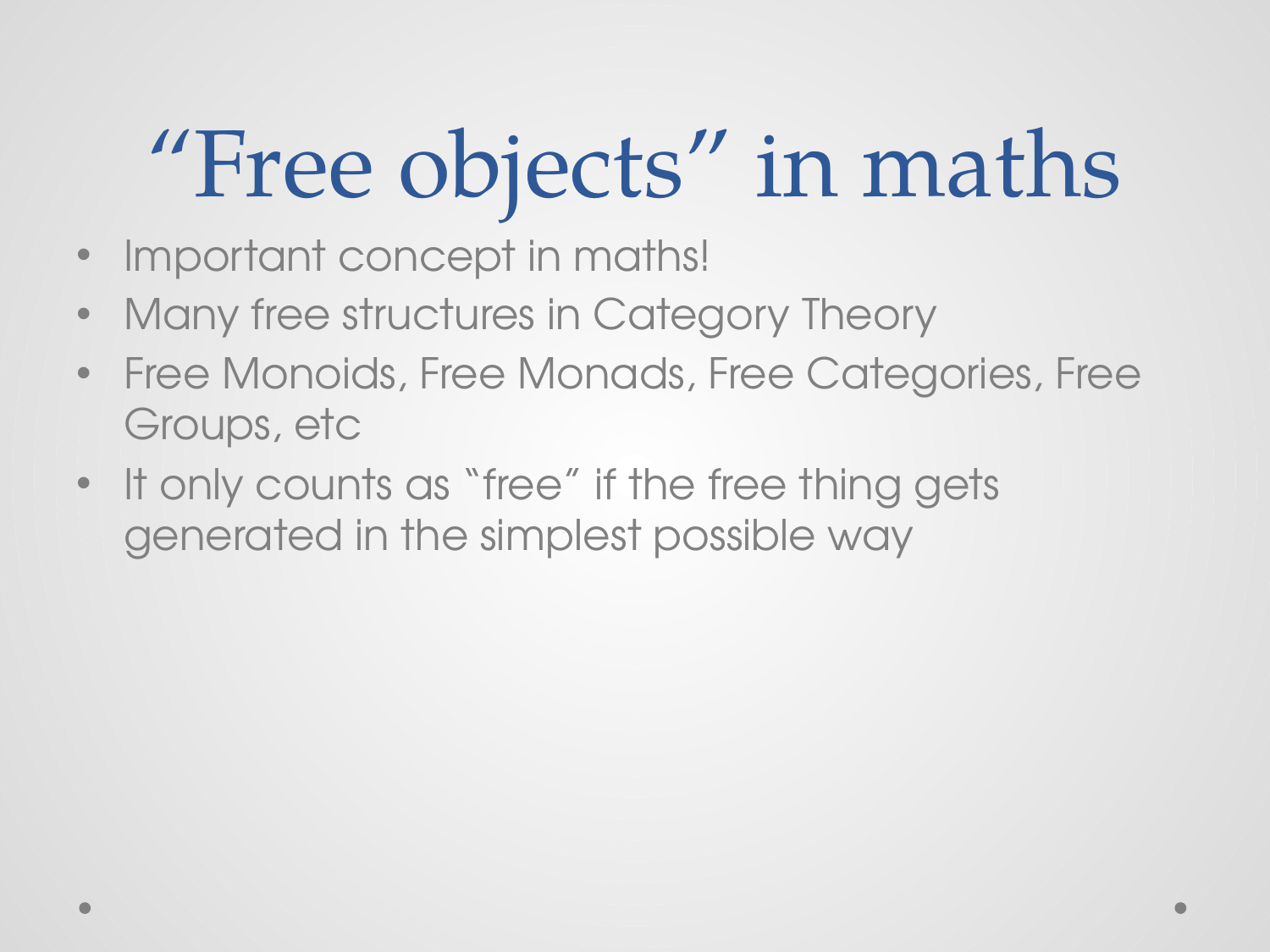

# “Free objects” in maths
Important concept in maths!
Many free structures in Category Theory
Free Monoids, Free Monads, Free Categories, Free Groups, etc
It only counts as “free” if the free thing gets generated in the simplest possible way